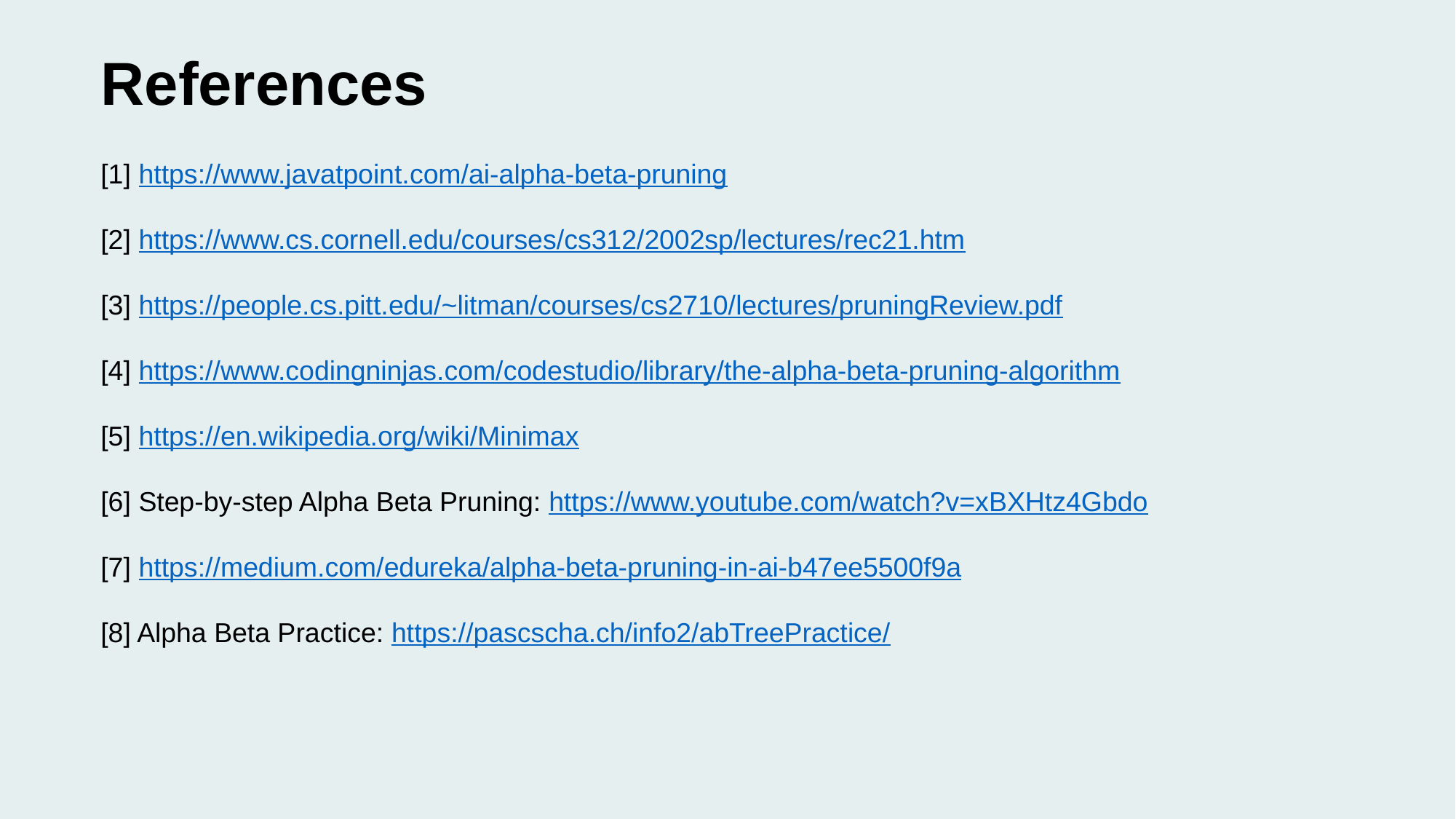

References
[1] https://www.javatpoint.com/ai-alpha-beta-pruning

[2] https://www.cs.cornell.edu/courses/cs312/2002sp/lectures/rec21.htm

[3] https://people.cs.pitt.edu/~litman/courses/cs2710/lectures/pruningReview.pdf

[4] https://www.codingninjas.com/codestudio/library/the-alpha-beta-pruning-algorithm

[5] https://en.wikipedia.org/wiki/Minimax

[6] Step-by-step Alpha Beta Pruning: https://www.youtube.com/watch?v=xBXHtz4Gbdo

[7] https://medium.com/edureka/alpha-beta-pruning-in-ai-b47ee5500f9a

[8] Alpha Beta Practice: https://pascscha.ch/info2/abTreePractice/